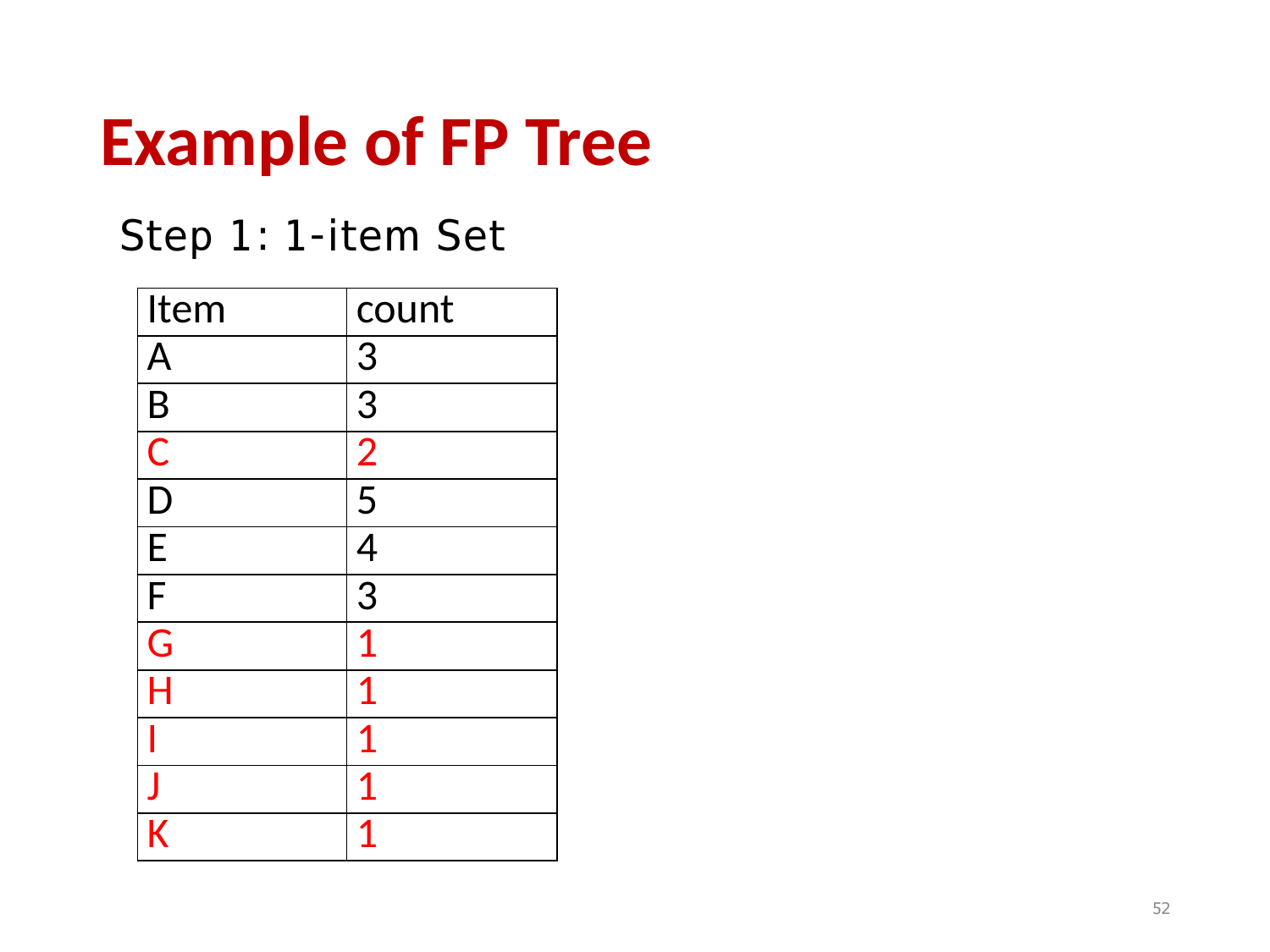

# Example of FP Tree
Step 1: 1-item Set
| Item | count |
| --- | --- |
| A | 3 |
| B | 3 |
| C | 2 |
| D | 5 |
| E | 4 |
| F | 3 |
| G | 1 |
| H | 1 |
| I | 1 |
| J | 1 |
| K | 1 |
52